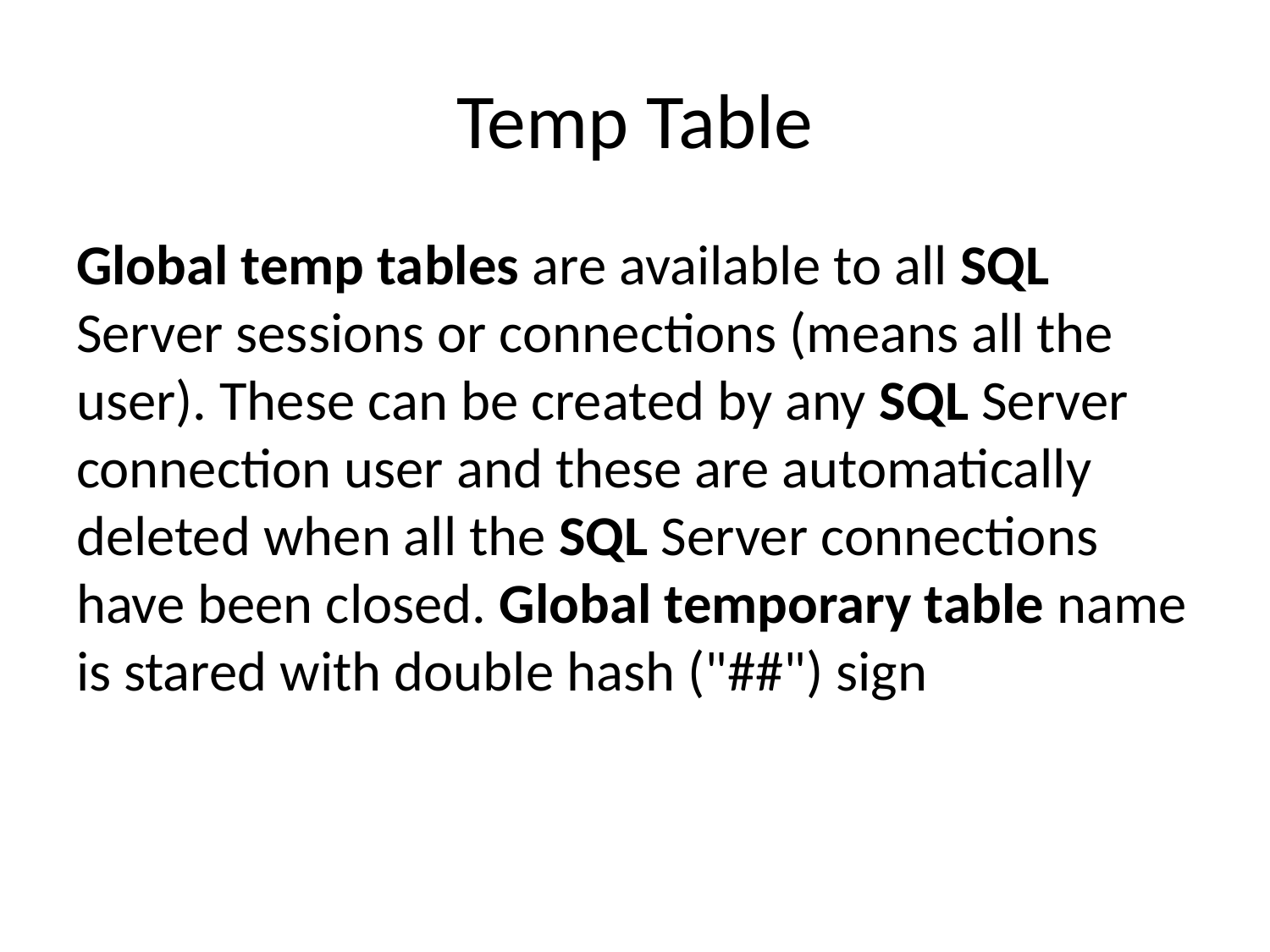

# Temp Table
Global temp tables are available to all SQL Server sessions or connections (means all the user). These can be created by any SQL Server connection user and these are automatically deleted when all the SQL Server connections have been closed. Global temporary table name is stared with double hash ("##") sign